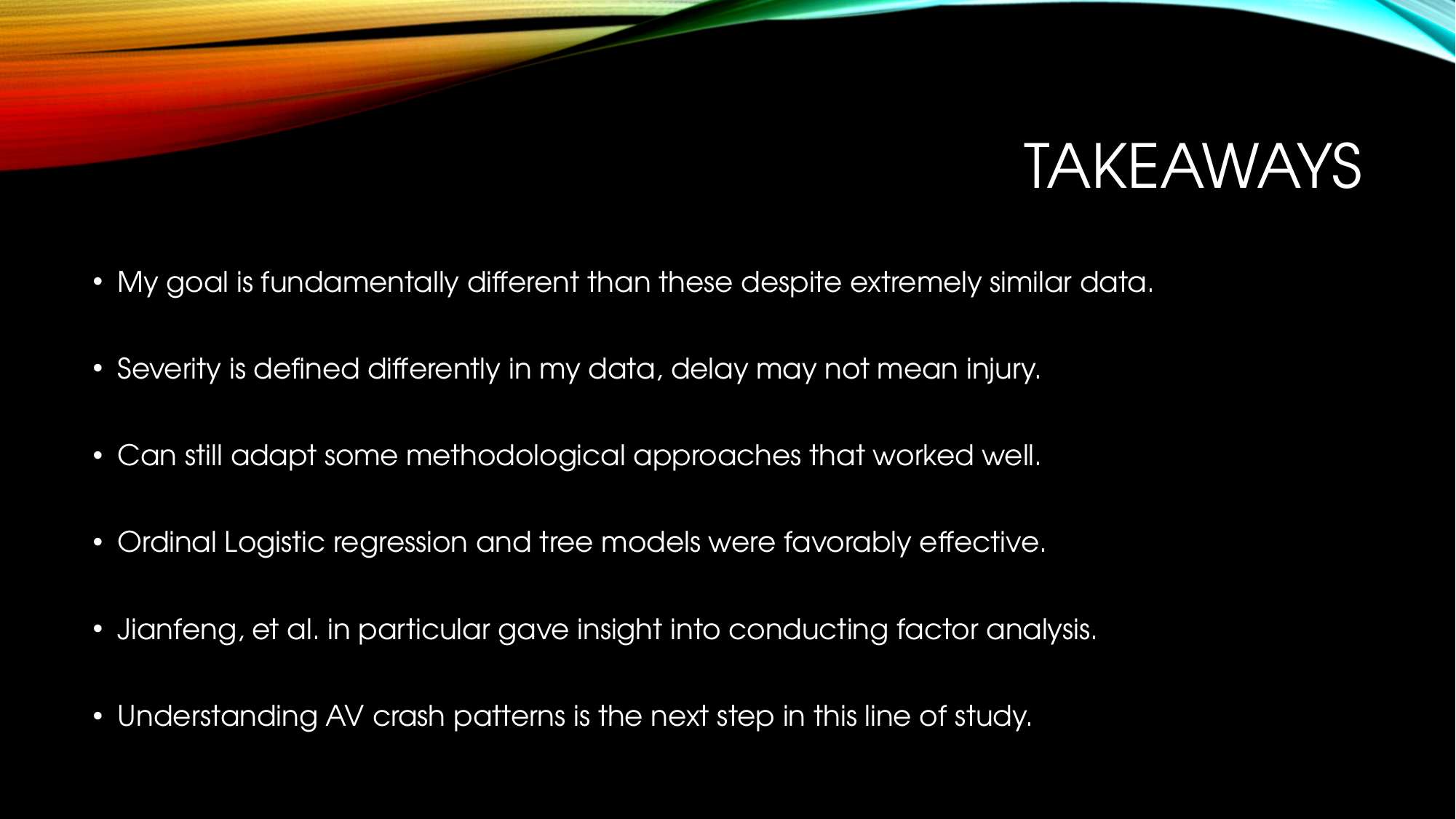

# Takeaways
My goal is fundamentally different than these despite extremely similar data.

Severity is defined differently in my data, delay may not mean injury.

Can still adapt some methodological approaches that worked well.

Ordinal Logistic regression and tree models were favorably effective.

Jianfeng, et al. in particular gave insight into conducting factor analysis.

Understanding AV crash patterns is the next step in this line of study.